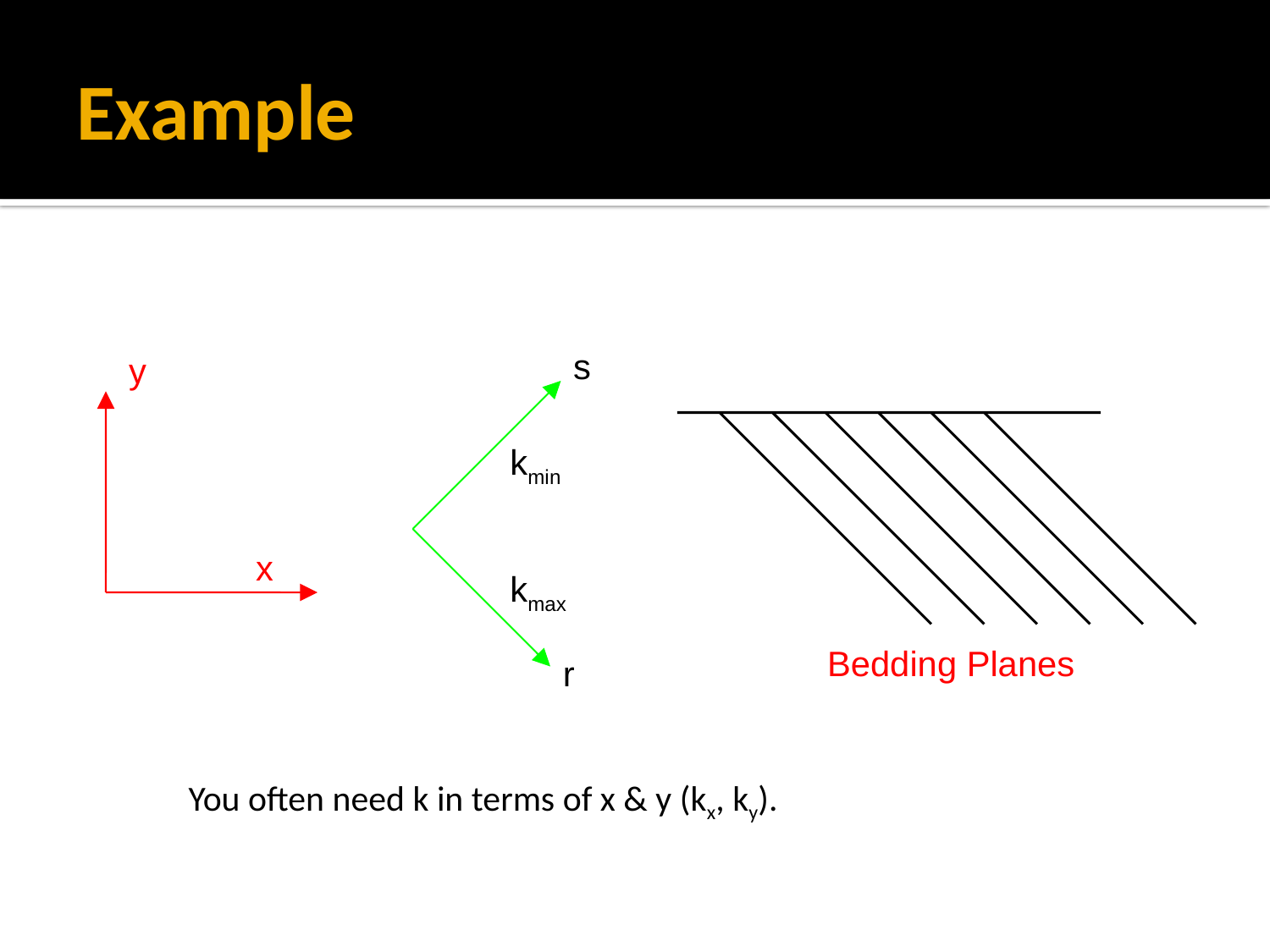

# Example
s
y

kmin

x
kmax

Bedding Planes
r
You often need k in terms of x & y (kx, ky).